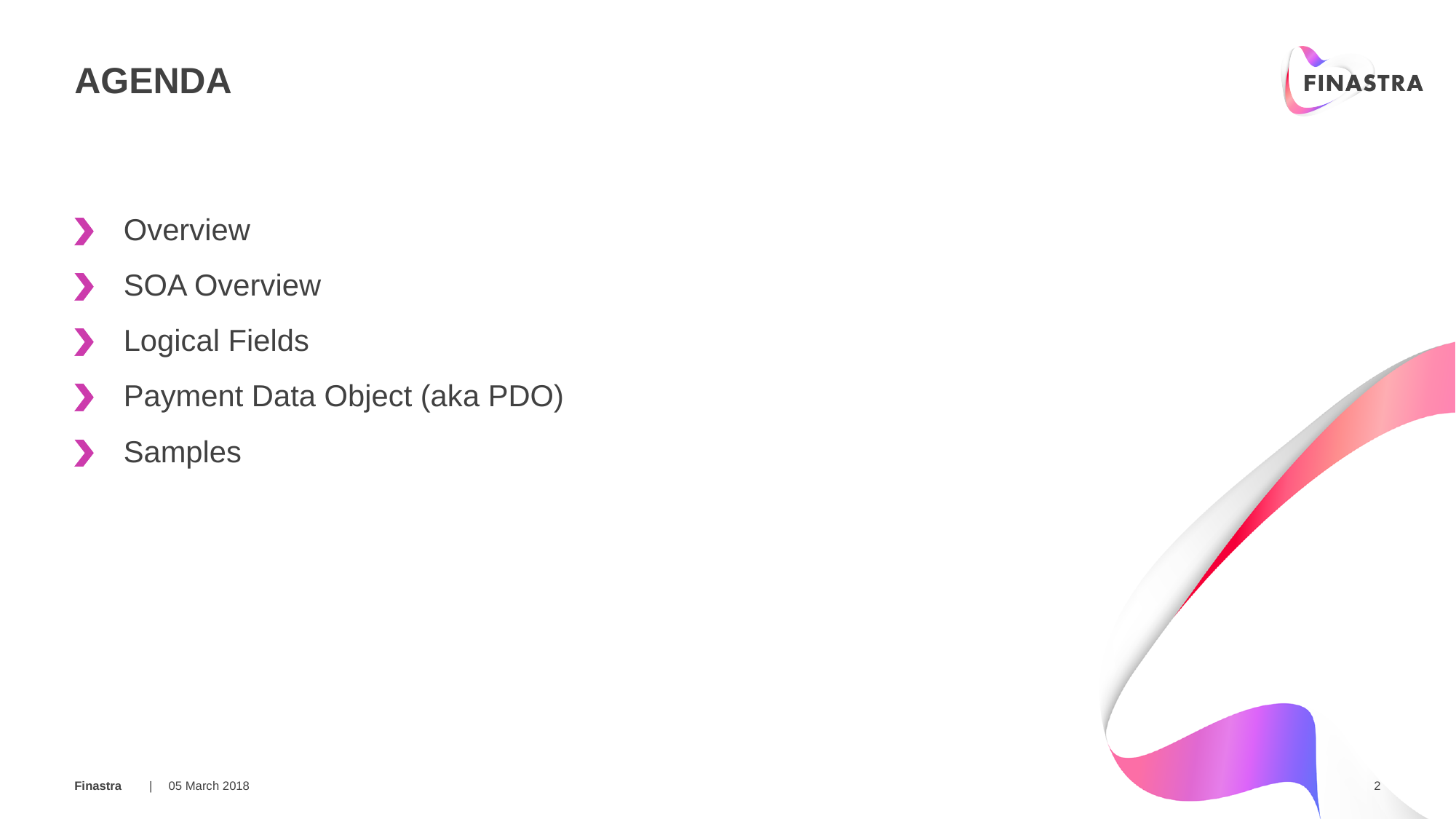

# AGENDA
Overview
SOA Overview
Logical Fields
Payment Data Object (aka PDO)
Samples
05 March 2018
2